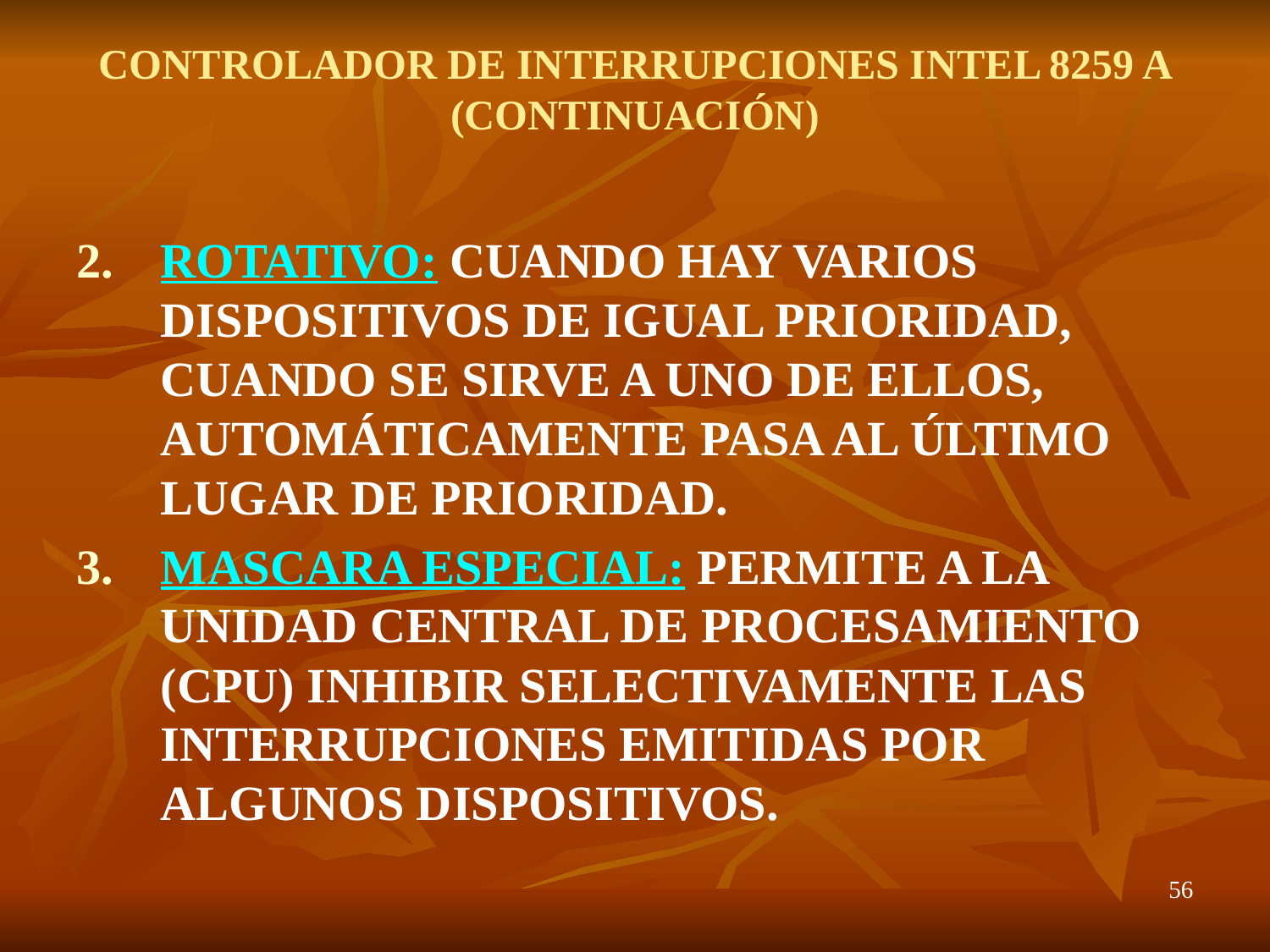

# CONTROLADOR DE INTERRUPCIONES INTEL 8259 A (CONTINUACIÓN)
ROTATIVO: CUANDO HAY VARIOS DISPOSITIVOS DE IGUAL PRIORIDAD, CUANDO SE SIRVE A UNO DE ELLOS, AUTOMÁTICAMENTE PASA AL ÚLTIMO LUGAR DE PRIORIDAD.
MASCARA ESPECIAL: PERMITE A LA UNIDAD CENTRAL DE PROCESAMIENTO (CPU) INHIBIR SELECTIVAMENTE LAS INTERRUPCIONES EMITIDAS POR ALGUNOS DISPOSITIVOS.
56